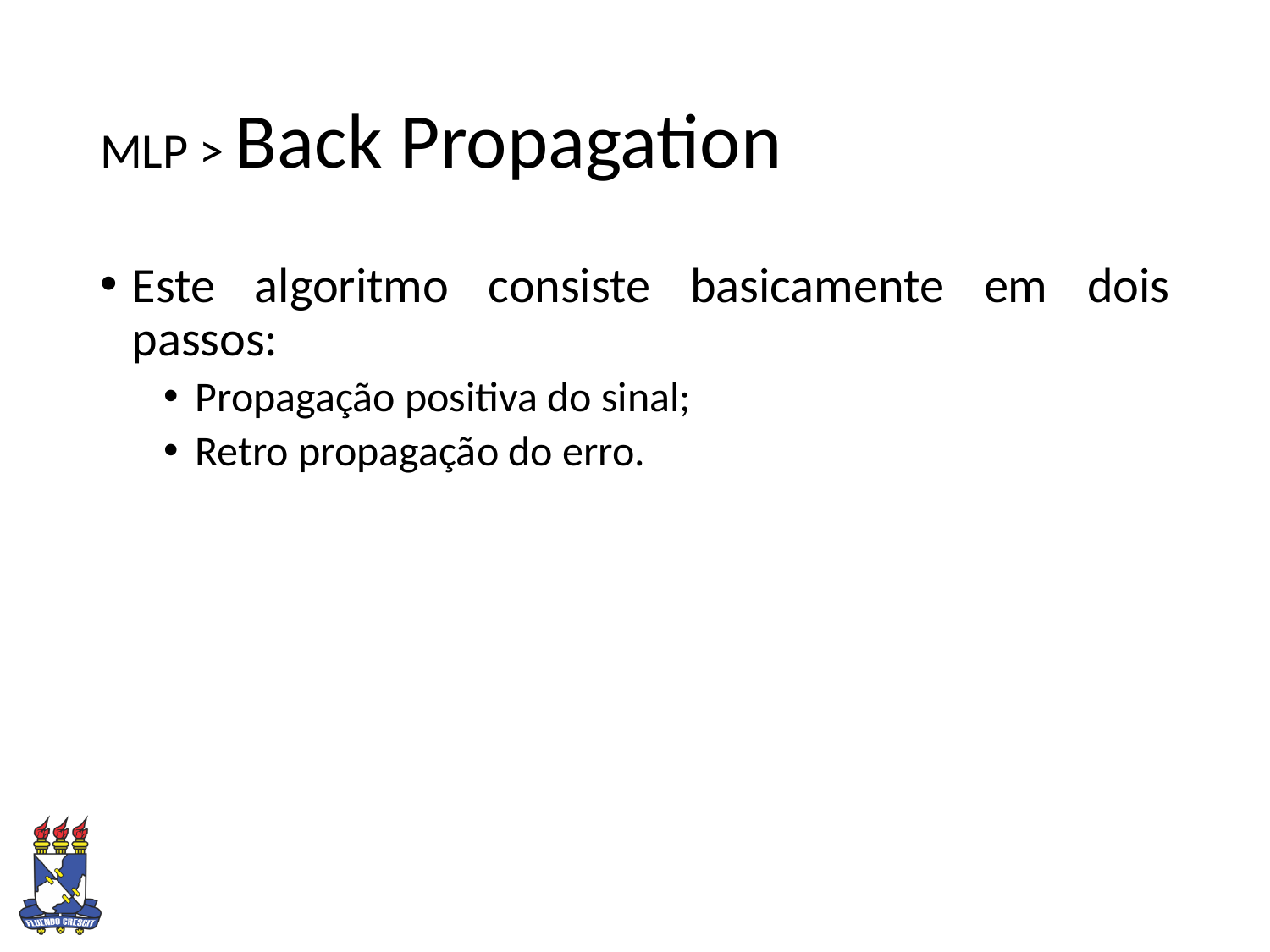

# MLP > Back Propagation
Este algoritmo consiste basicamente em dois passos:
Propagação positiva do sinal;
Retro propagação do erro.